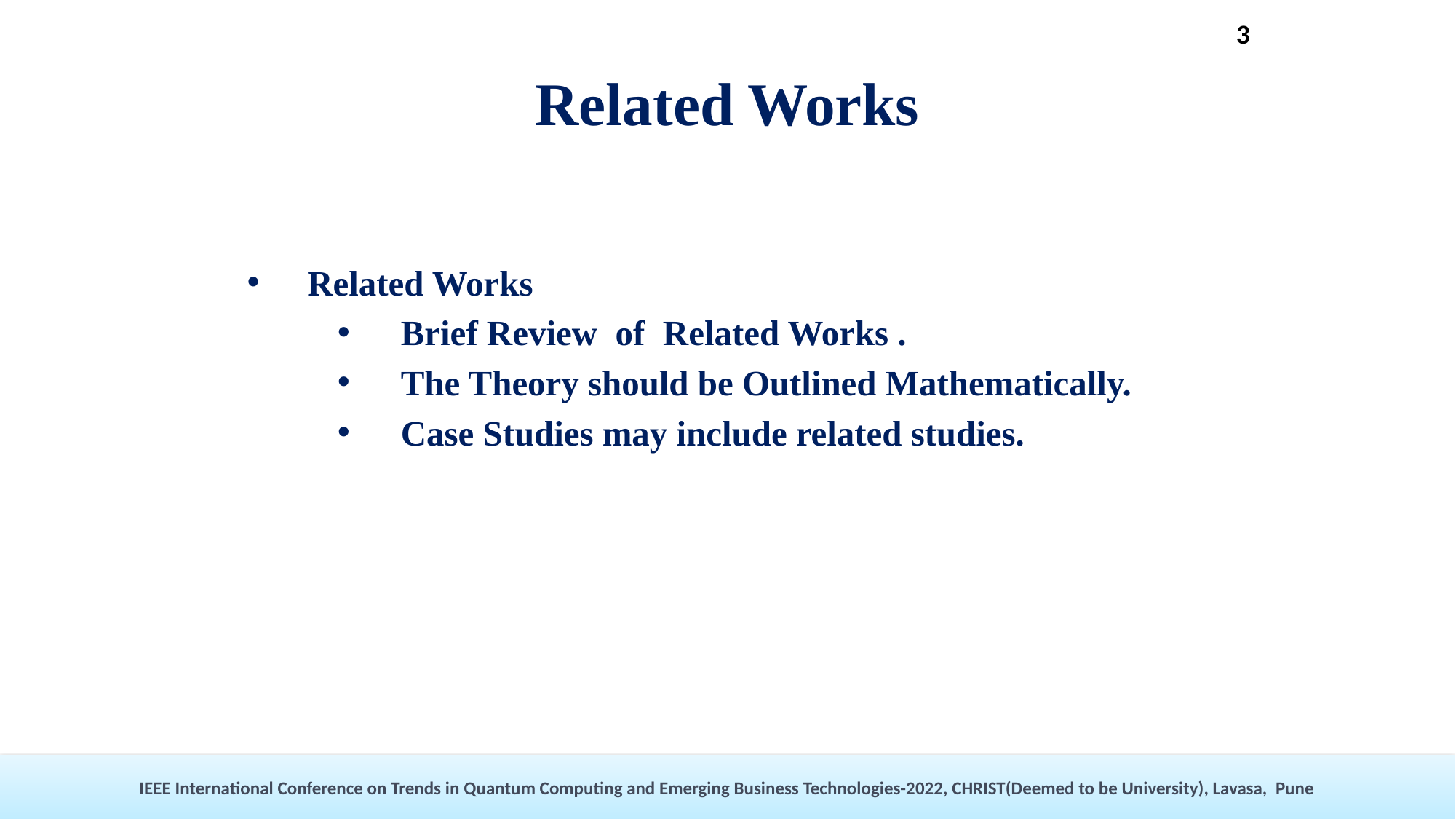

3
# Related Works
Related Works
Brief Review  of  Related Works .
The Theory should be Outlined Mathematically.
Case Studies may include related studies.

IEEE International Conference on Trends in Quantum Computing and Emerging Business Technologies-2022, CHRIST(Deemed to be University), Lavasa,  Pune